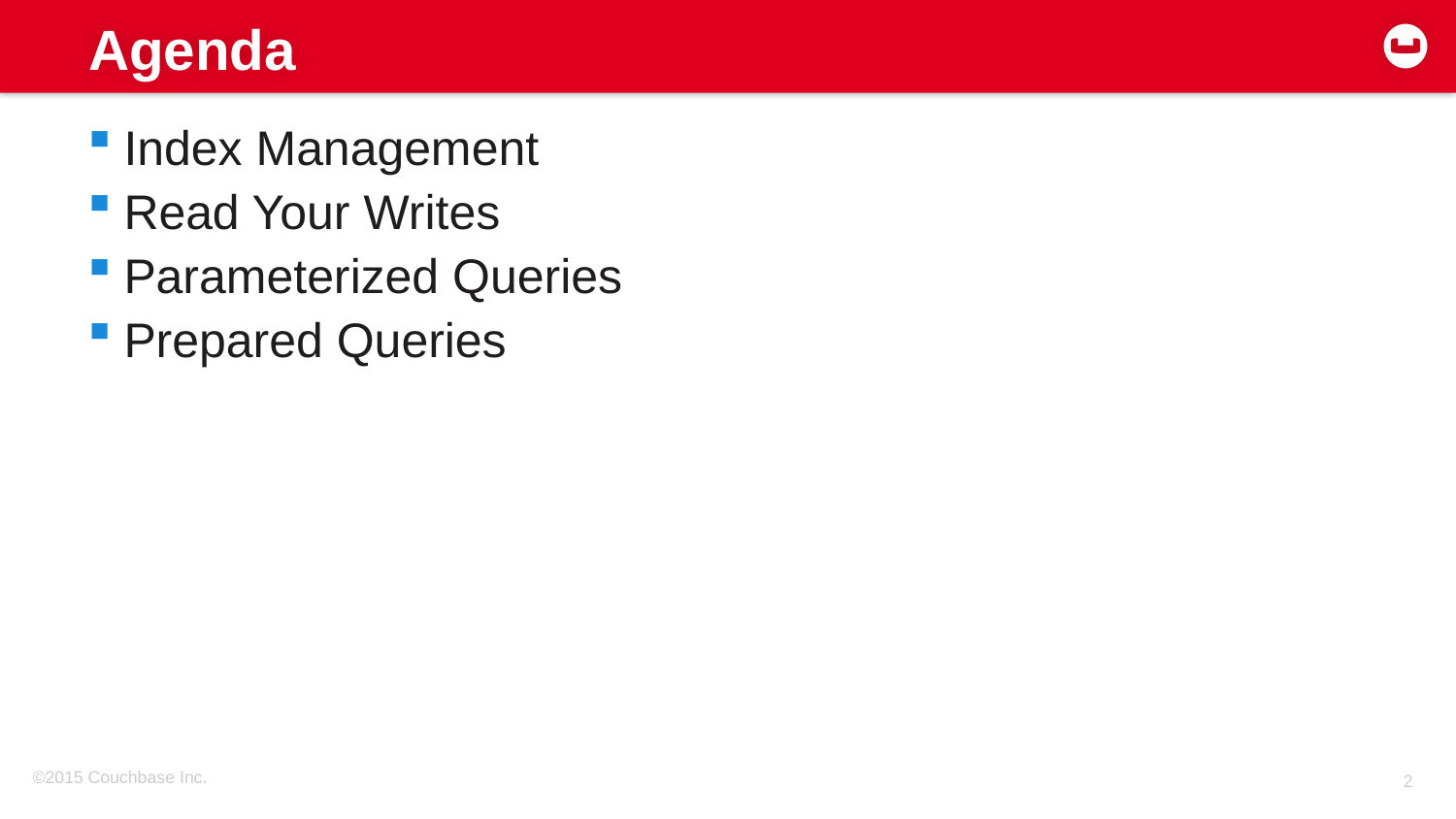

# Agenda
Index Management
Read Your Writes
Parameterized Queries
Prepared Queries